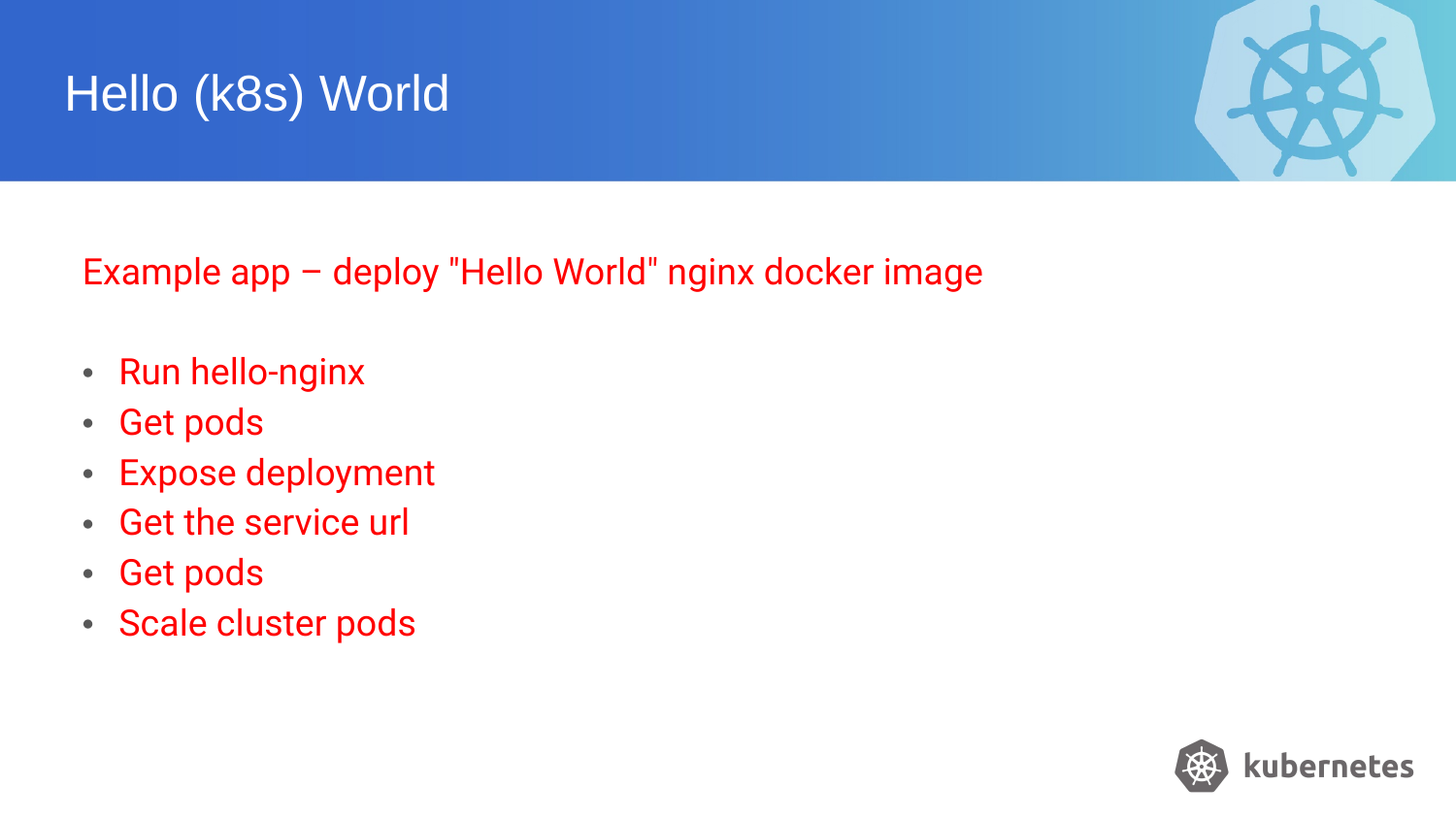

# Hello (k8s) World

Example app – deploy "Hello World" nginx docker image

Run hello-nginx
Get pods
Expose deployment
Get the service url
Get pods
Scale cluster pods